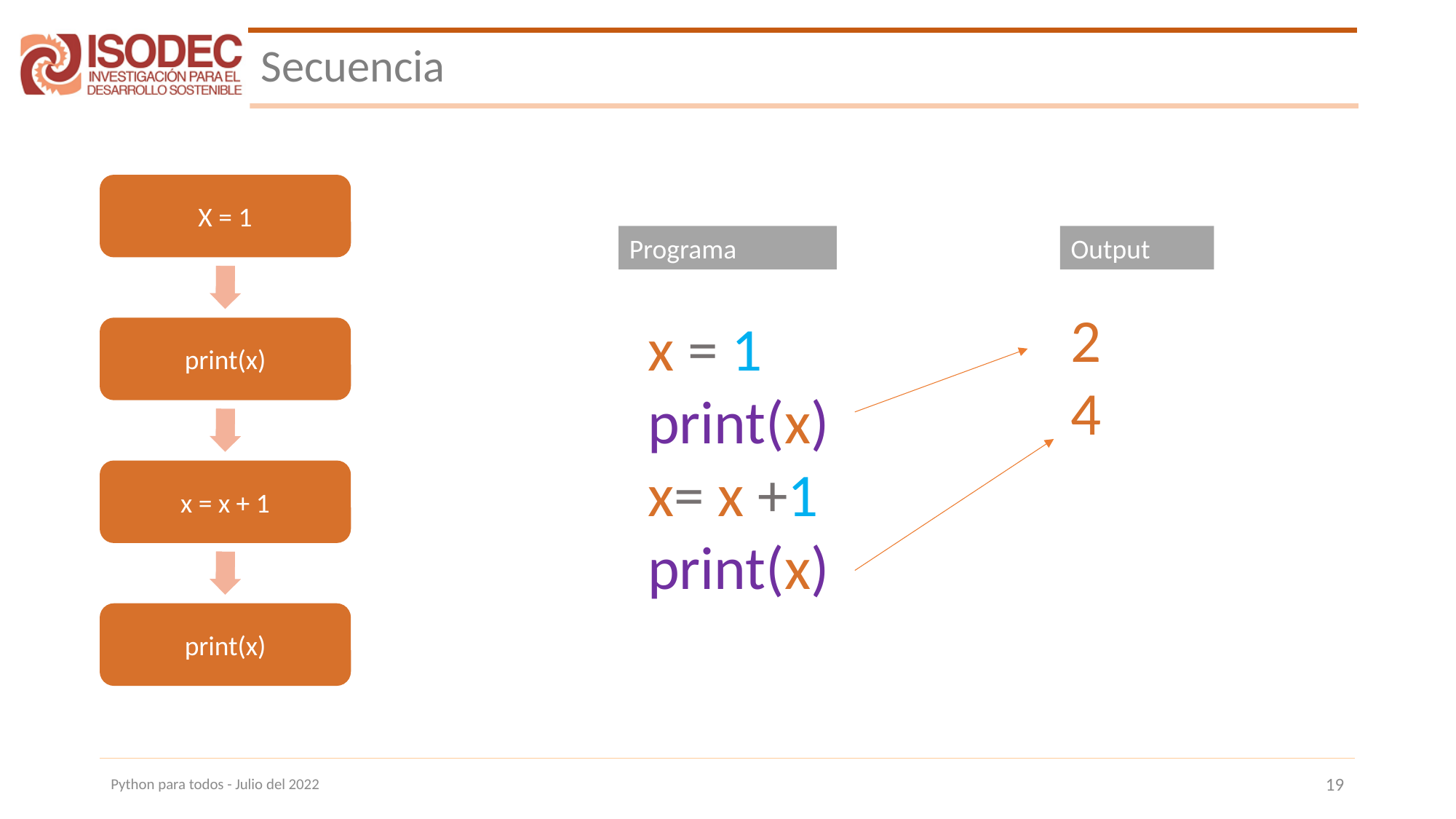

# Secuencia
X = 1
Programa
Output

2
4

x = 1
print(x)
x= x +1
print(x)

print(x)

x = x + 1

print(x)
Python para todos - Julio del 2022
19